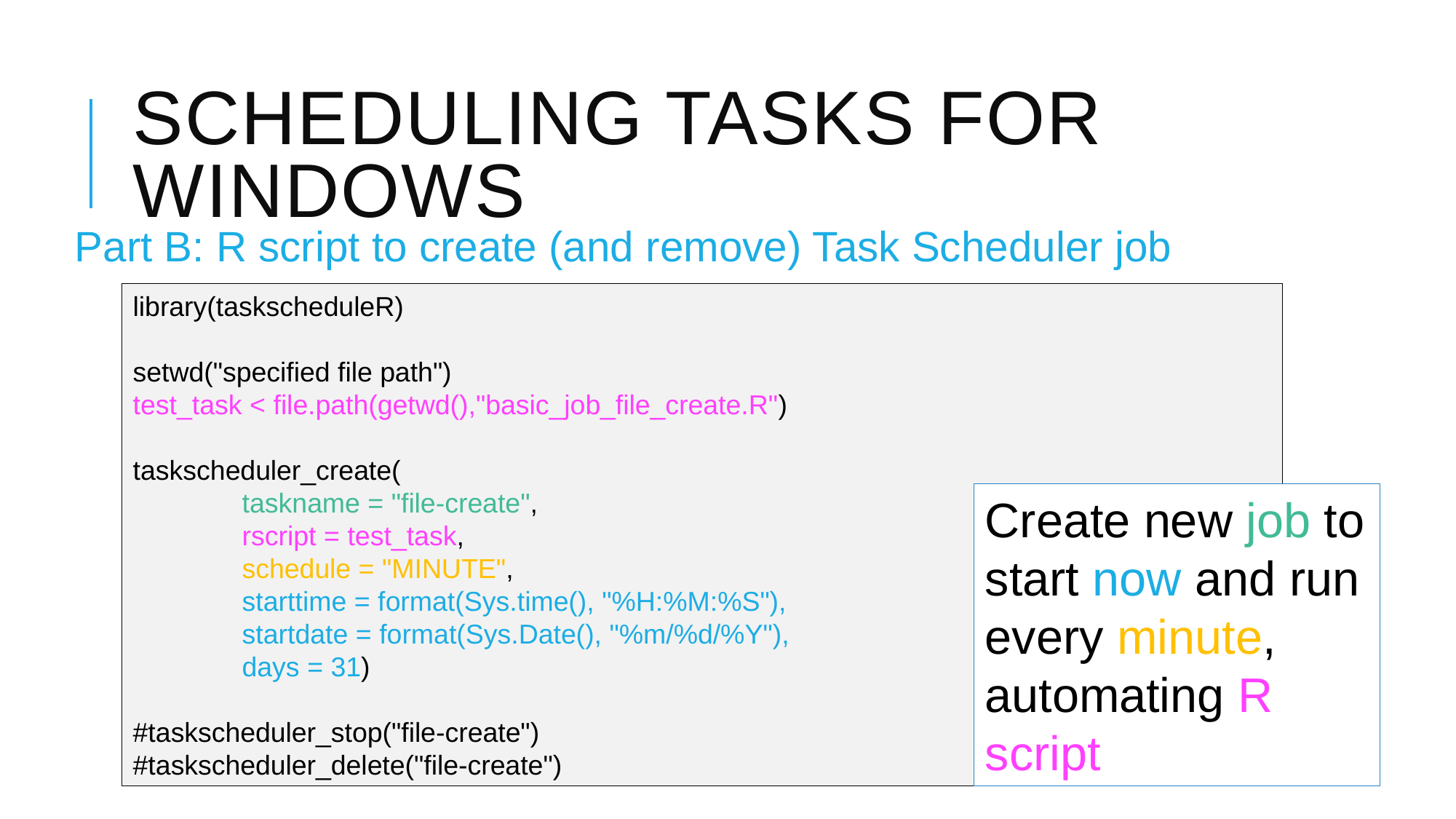

# Scheduling tasks for windows
Part B: R script to create (and remove) Task Scheduler job
library(taskscheduleR)

setwd("specified file path")
test_task < file.path(getwd(),"basic_job_file_create.R")

taskscheduler_create(
	taskname = "file-create",
	rscript = test_task,
	schedule = "MINUTE",
	starttime = format(Sys.time(), "%H:%M:%S"),
	startdate = format(Sys.Date(), "%m/%d/%Y"),
	days = 31)

#taskscheduler_stop("file-create")
#taskscheduler_delete("file-create")
Create new job to start now and run every minute, automating R script